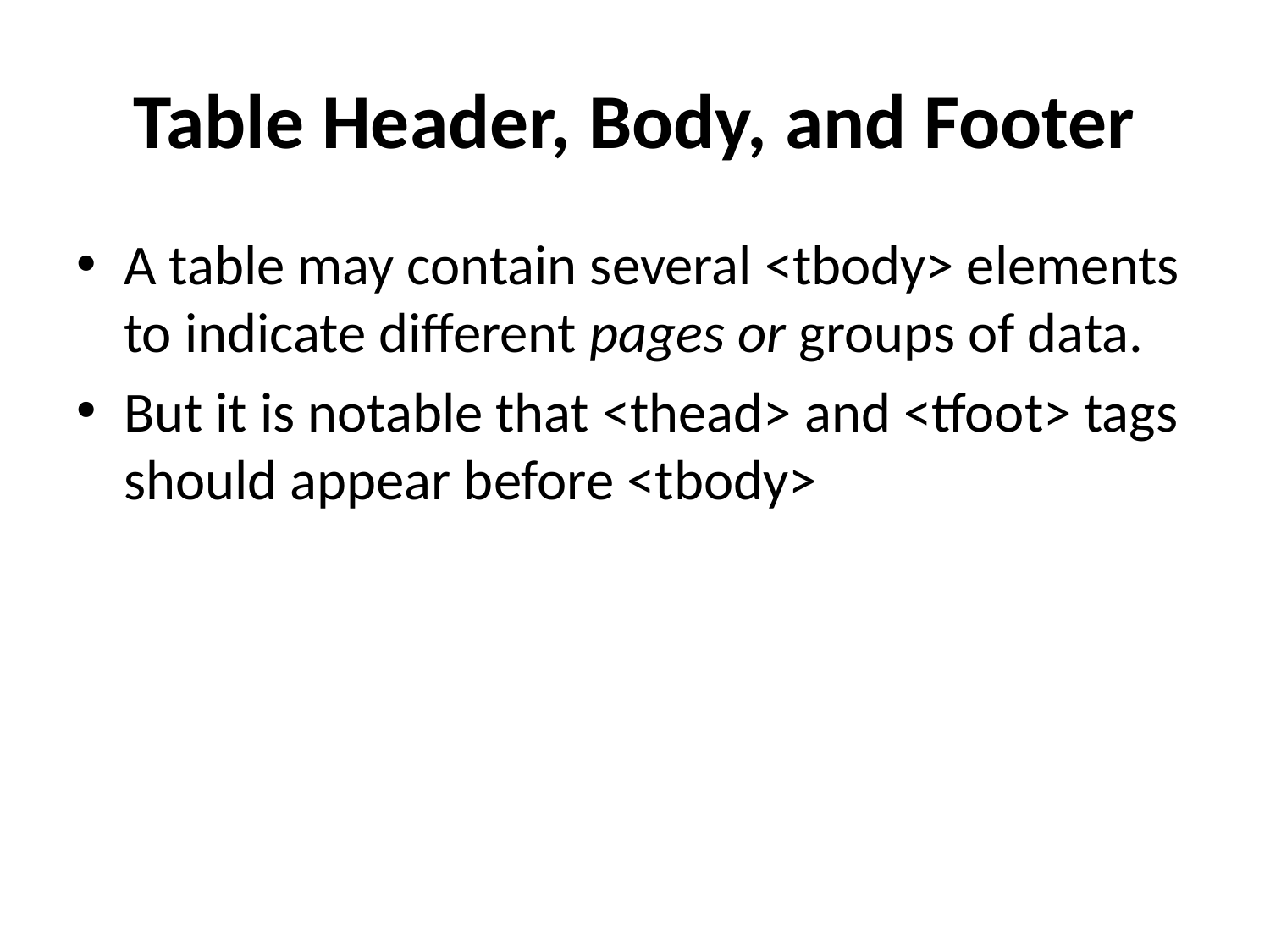

# Table Header, Body, and Footer
A table may contain several <tbody> elements to indicate different pages or groups of data.
But it is notable that <thead> and <tfoot> tags should appear before <tbody>